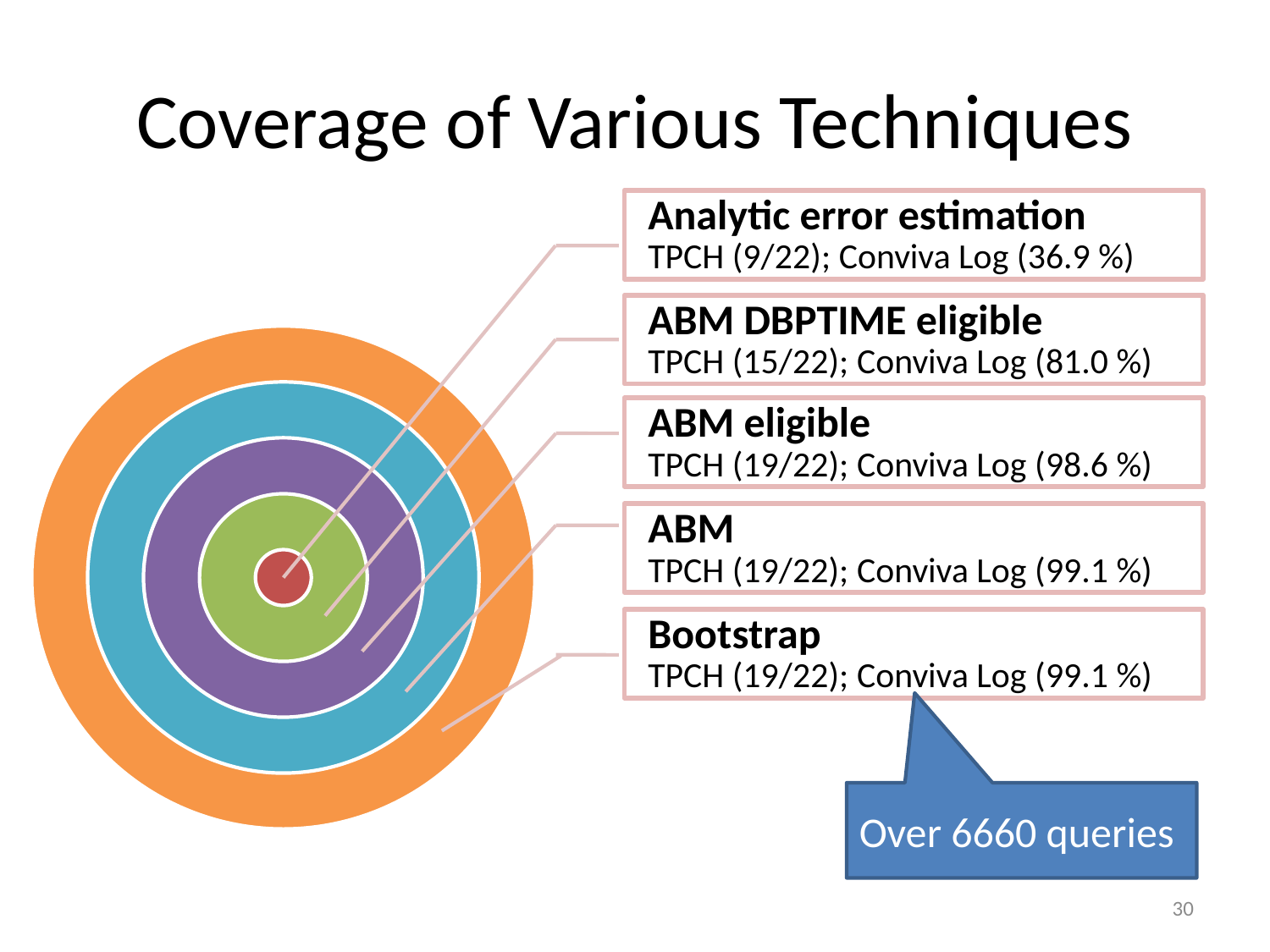

# Coverage of Various Techniques
Analytic error estimation
TPCH (9/22); Conviva Log (36.9 %)
ABM DBPTIME eligible
TPCH (15/22); Conviva Log (81.0 %)
ABM eligible
TPCH (19/22); Conviva Log (98.6 %)
ABM
TPCH (19/22); Conviva Log (99.1 %)
Bootstrap
TPCH (19/22); Conviva Log (99.1 %)
Over 6660 queries
30